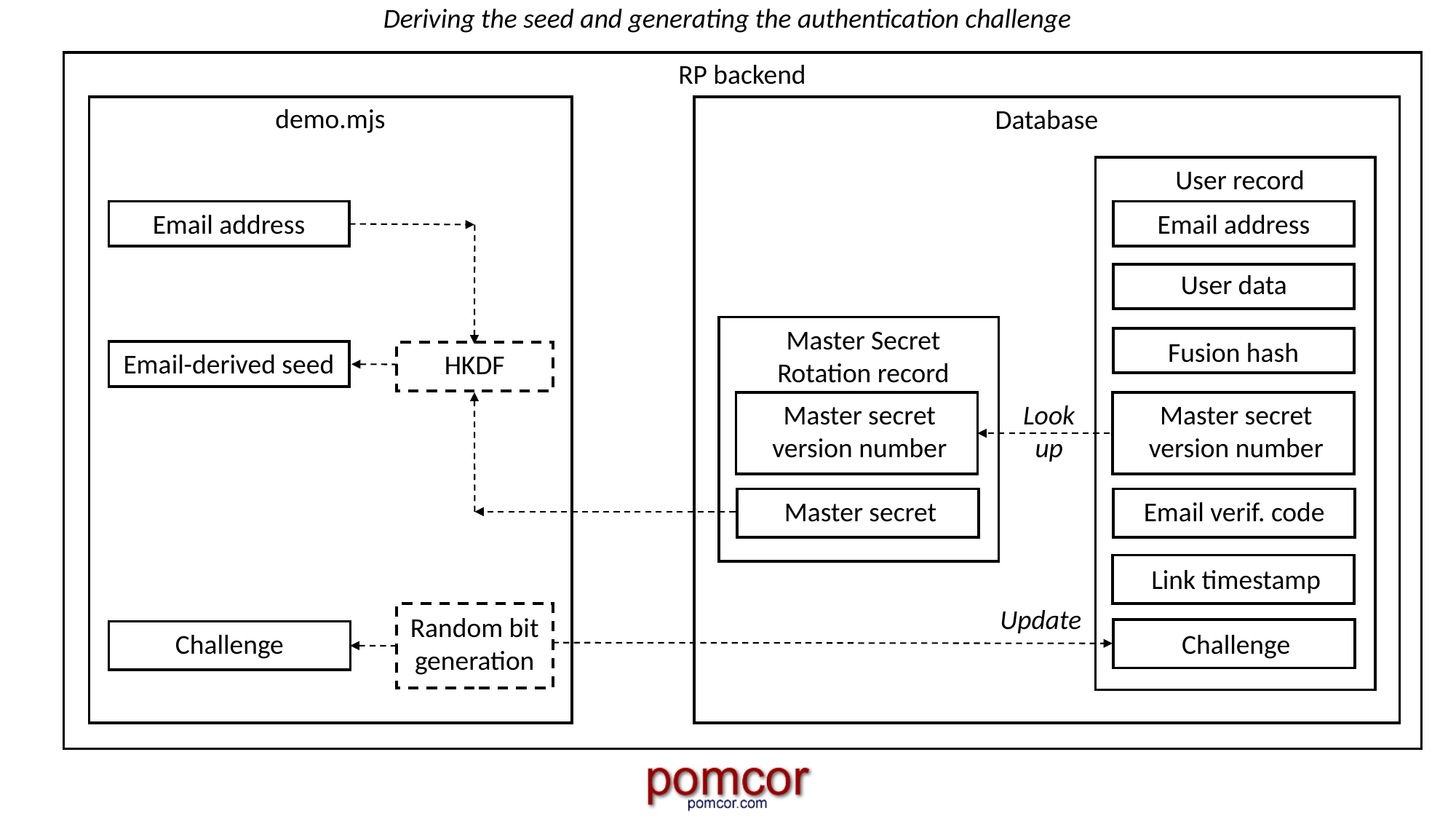

# Deriving the seed and generating the authentication challenge
RP backend

demo.mjs

Database

User record

Email address
Email address

User data

Master Secret Rotation record

Fusion hash
Email-derived seed

HKDF

Master secret version number
Look up
Master secret version number

Master secret
Email verif. code

Link timestamp
Update

Random bit generation

Challenge

Challenge